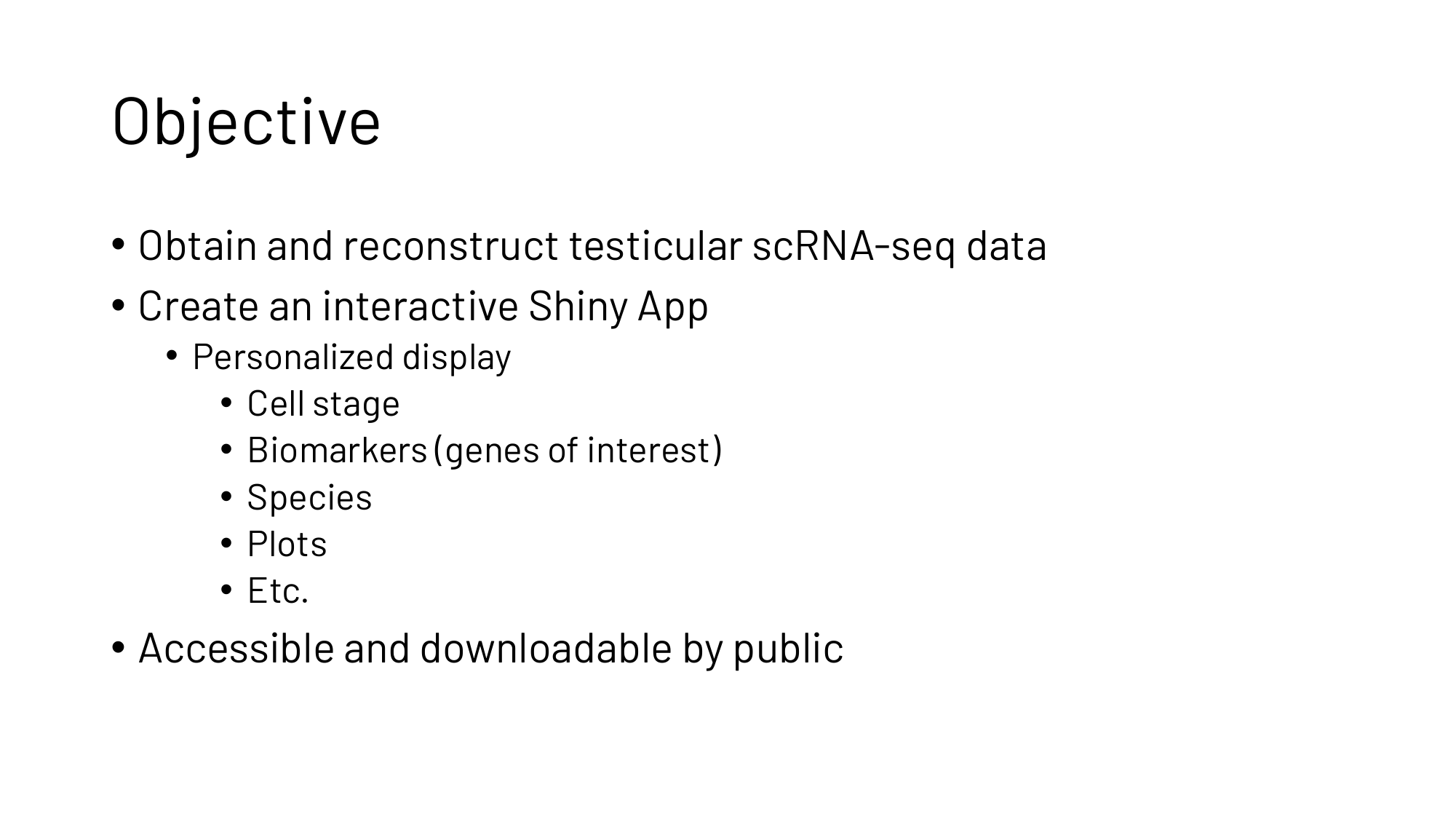

# Objective
Obtain and reconstruct testicular scRNA-seq data
Create an interactive Shiny App
Personalized display
Cell stage
Biomarkers (genes of interest)
Species
Plots
Etc.
Accessible and downloadable by public